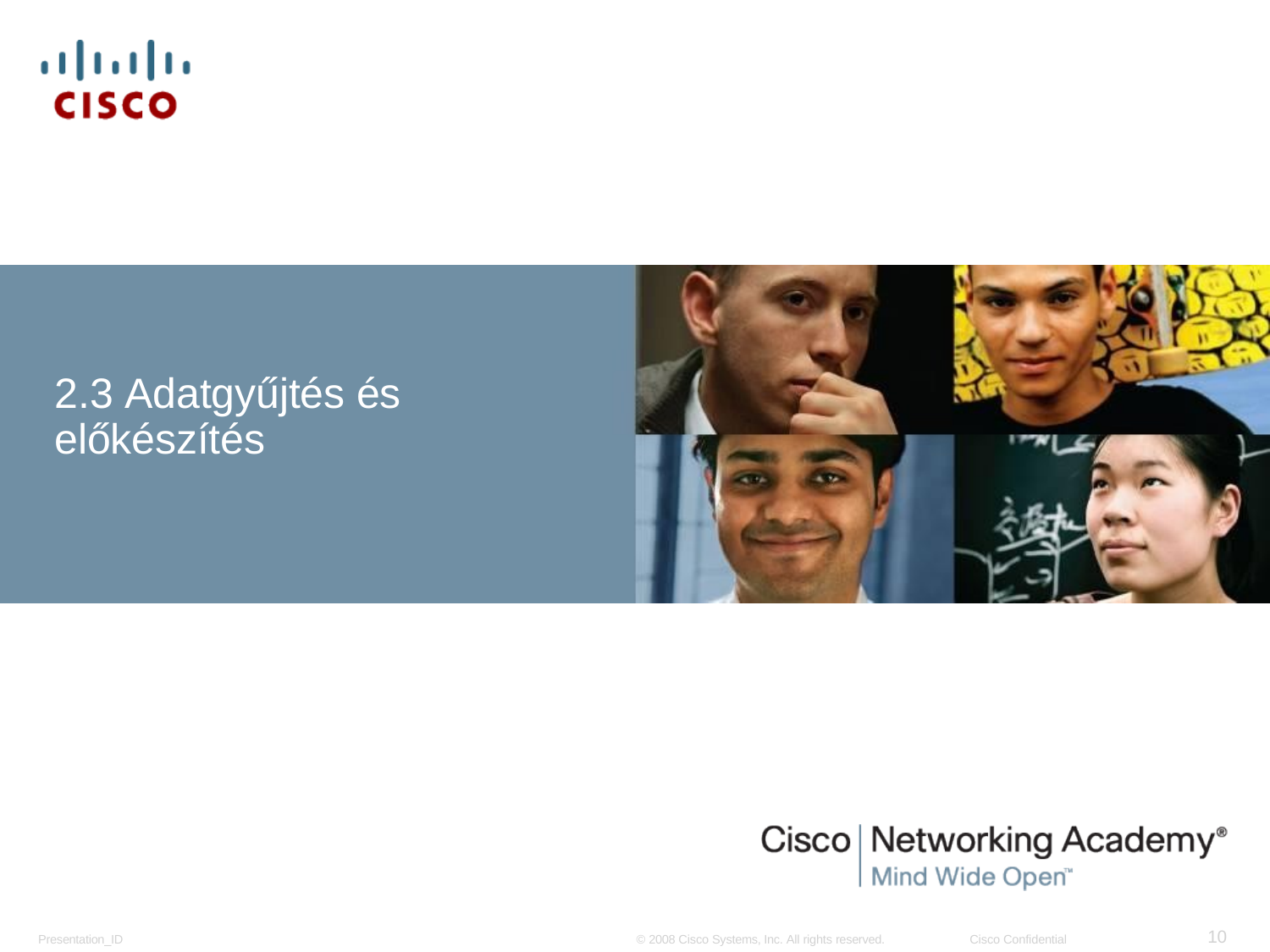

# 2.3 Adatgyűjtés és előkészítés
10
Presentation_ID
© 2008 Cisco Systems, Inc. All rights reserved.
Cisco Confidential